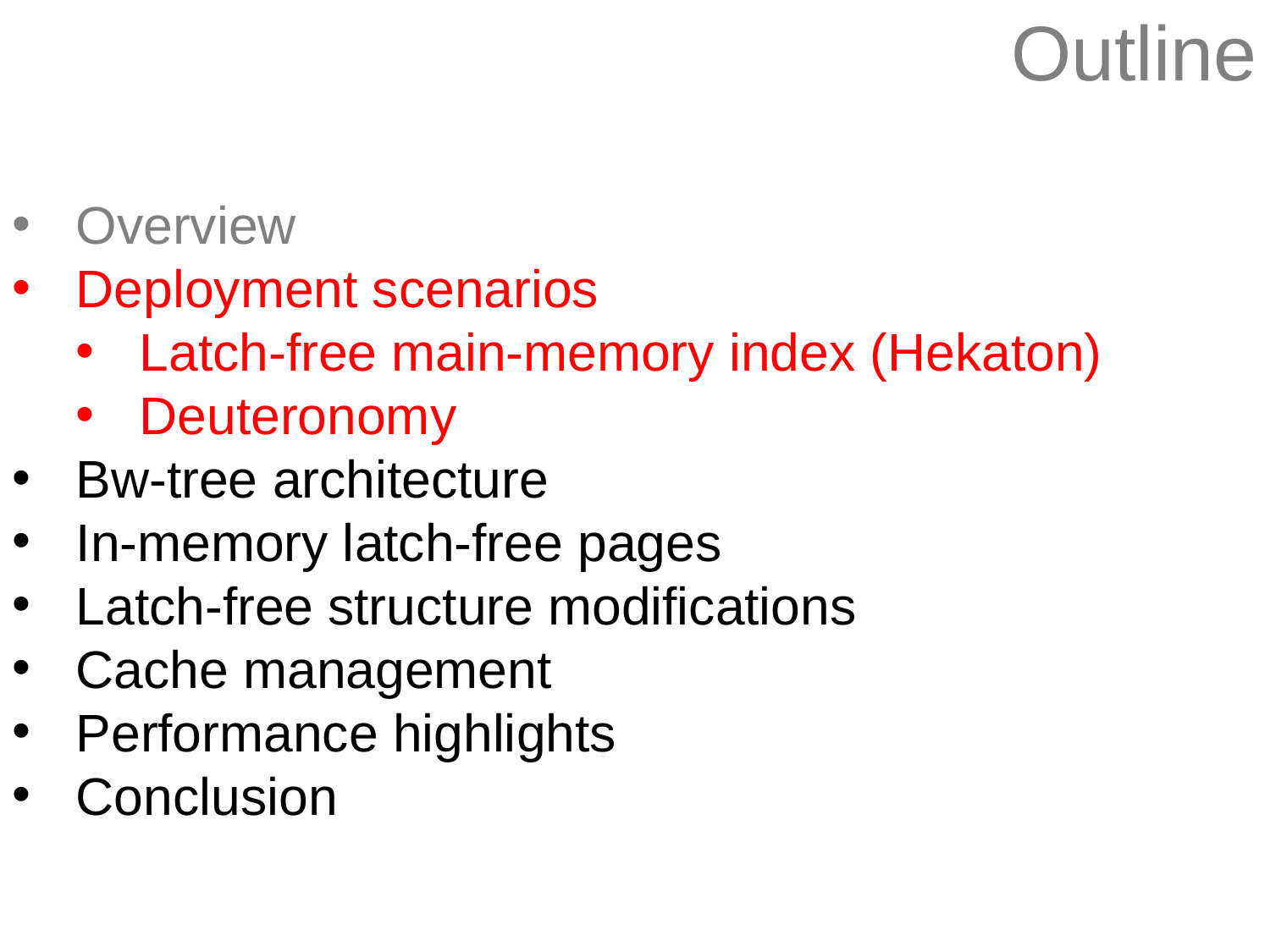

# Outline
Overview
Deployment scenarios
Latch-free main-memory index (Hekaton)
Deuteronomy
Bw-tree architecture
In-memory latch-free pages
Latch-free structure modifications
Cache management
Performance highlights
Conclusion